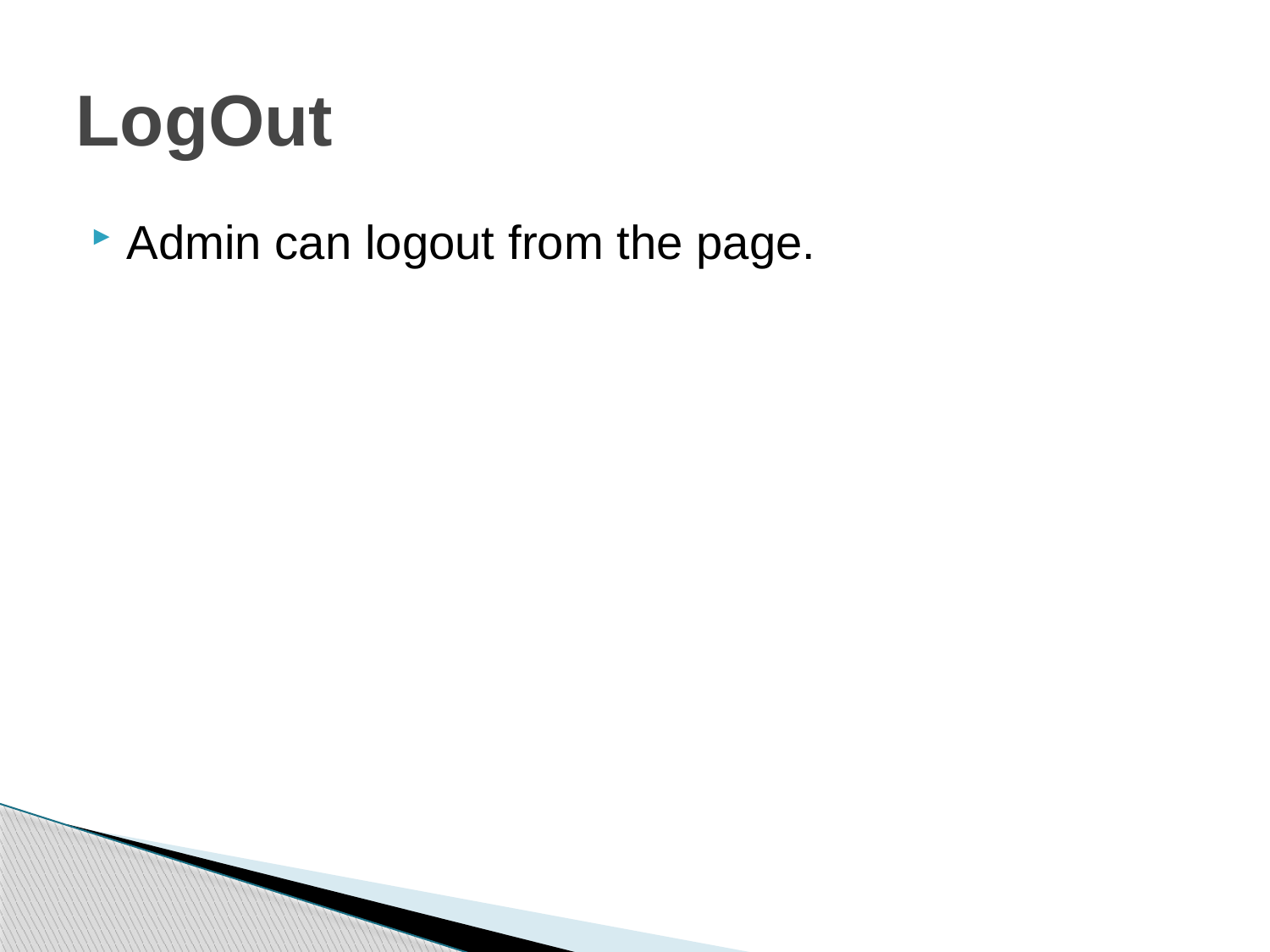

# LogOut
Admin can logout from the page.